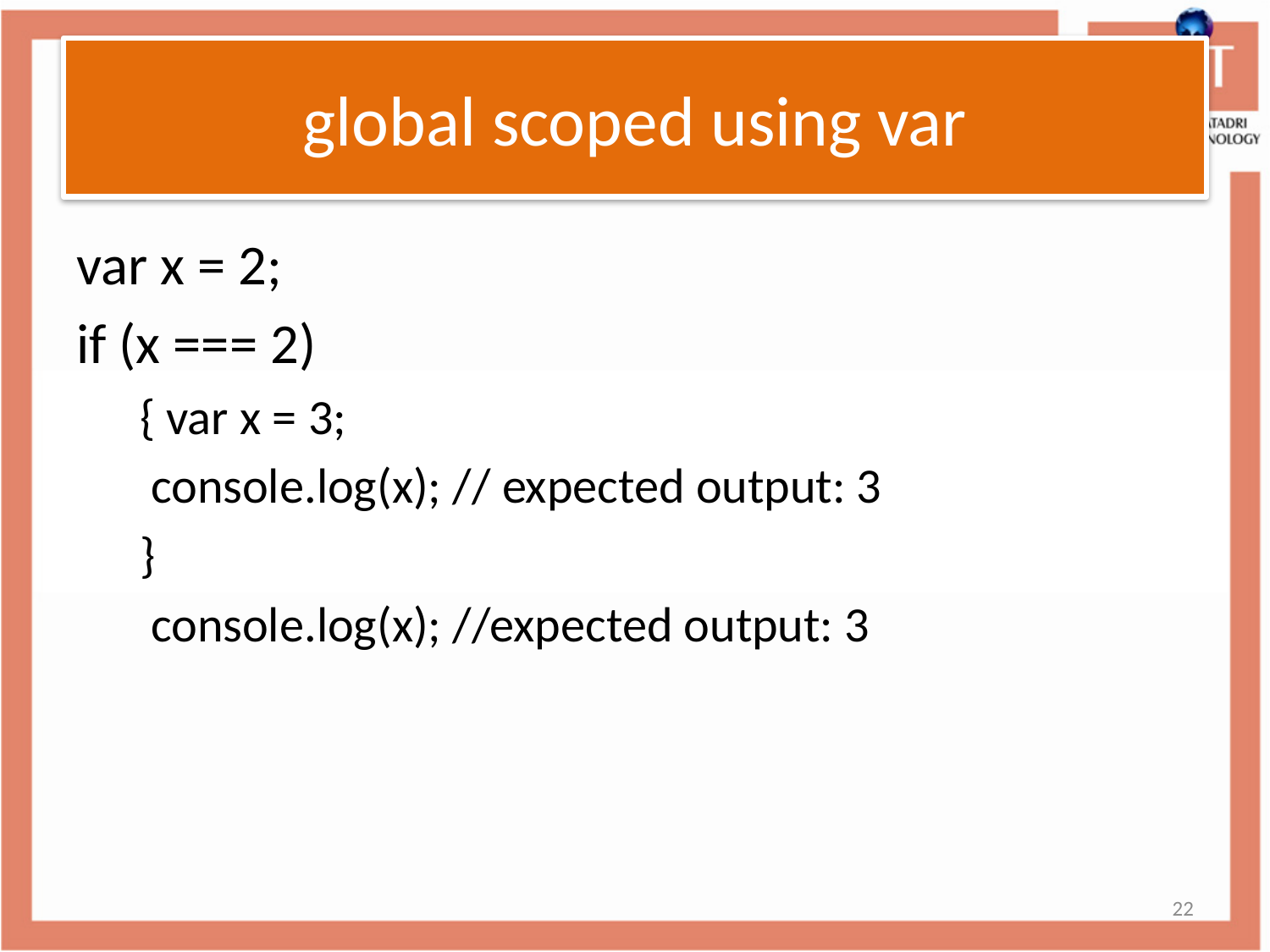

# global scoped using var
var x = 2;
if (x === 2)
{ var x = 3;
 console.log(x); // expected output: 3
}
 console.log(x); //expected output: 3
22